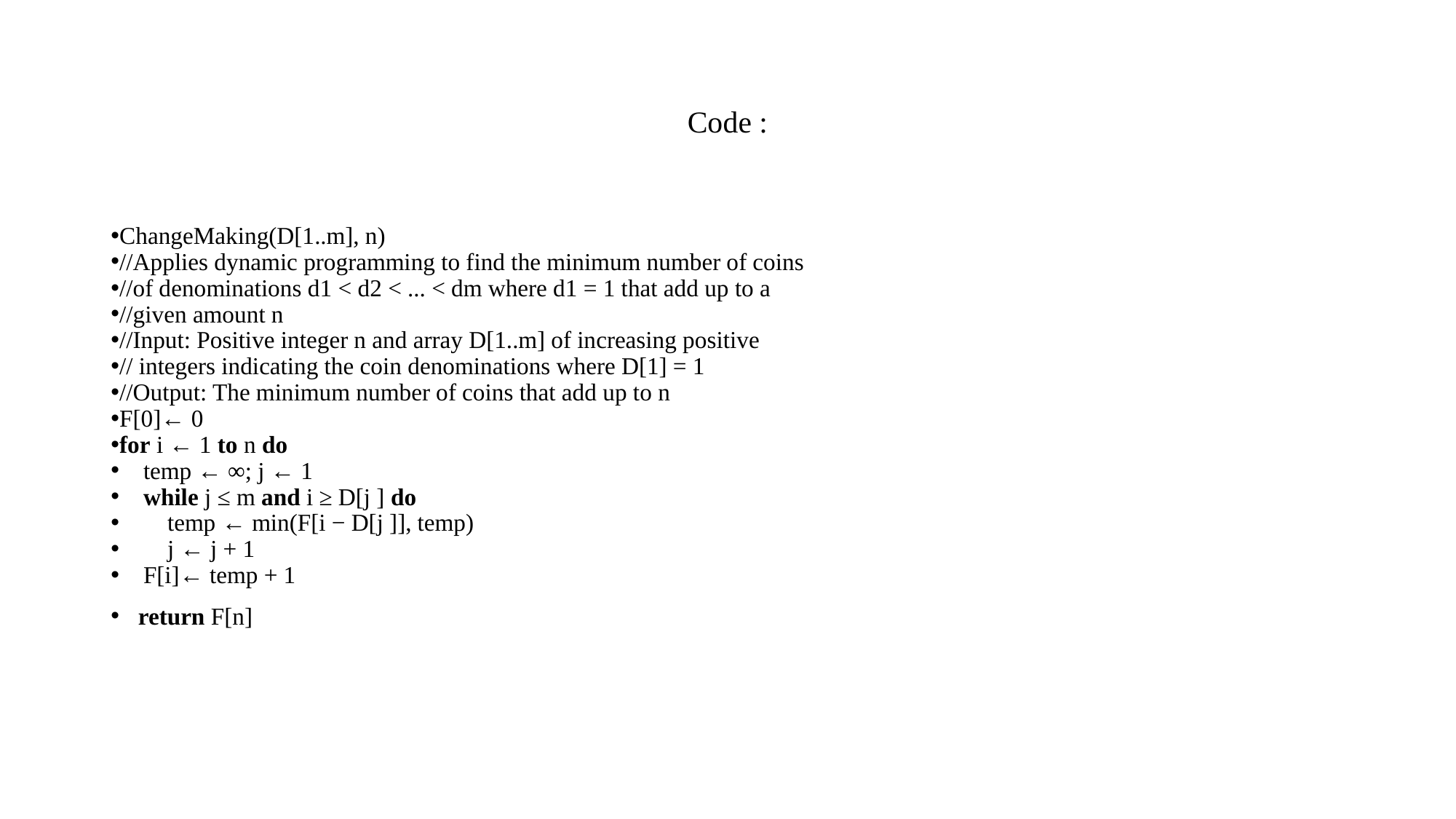

# Code :
ChangeMaking(D[1..m], n)
//Applies dynamic programming to find the minimum number of coins
//of denominations d1 < d2 < ... < dm where d1 = 1 that add up to a
//given amount n
//Input: Positive integer n and array D[1..m] of increasing positive
// integers indicating the coin denominations where D[1] = 1
//Output: The minimum number of coins that add up to n
F[0]← 0
for i ← 1 to n do
    temp ← ∞; j ← 1
    while j ≤ m and i ≥ D[j ] do
        temp ← min(F[i − D[j ]], temp)
        j ← j + 1
    F[i]← temp + 1
return F[n]